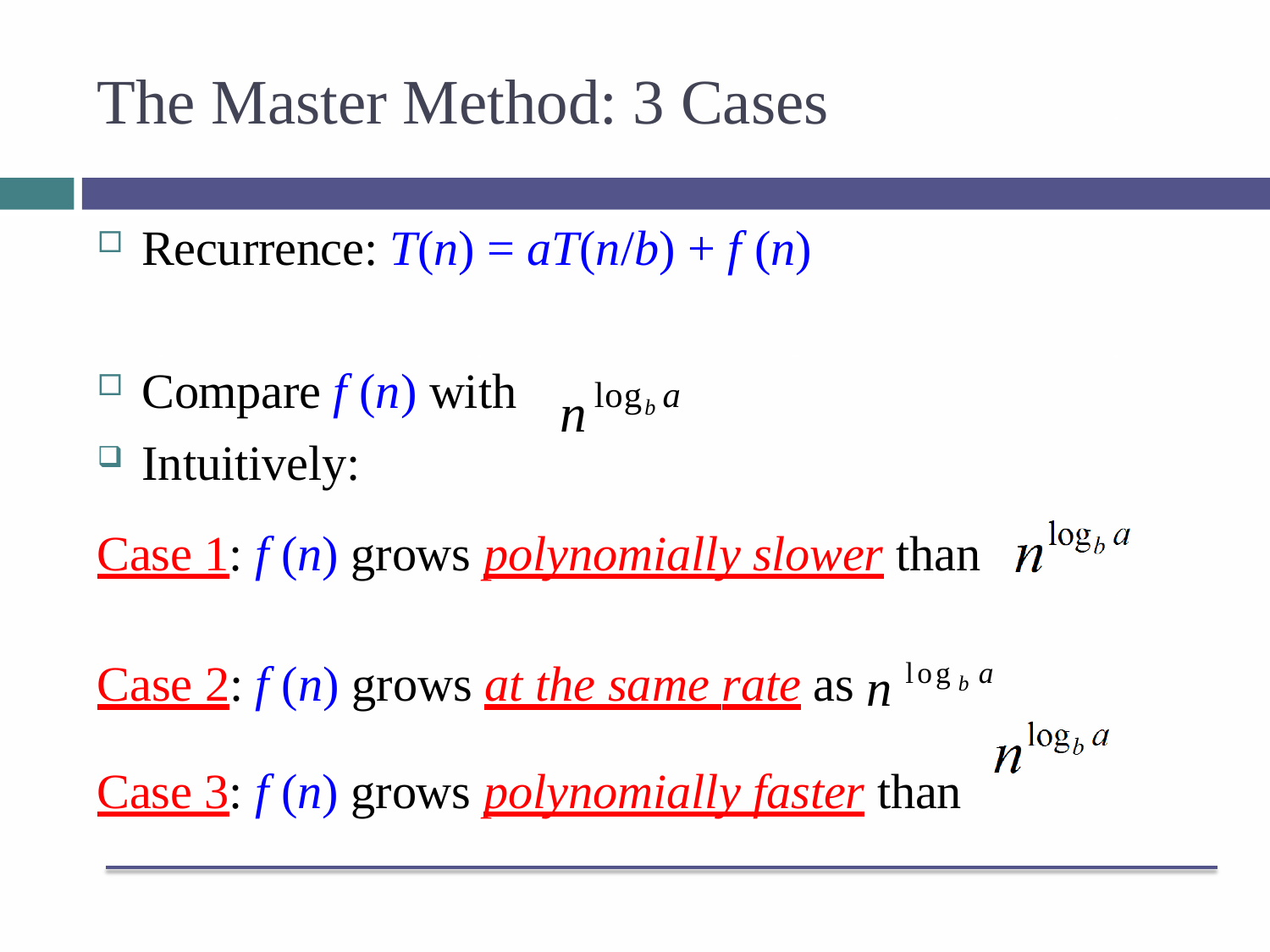

# The Master Method: 3 Cases
Recurrence: T(n) = aT(n/b) + f (n)
nlogb a
Compare f (n) with
Intuitively:
Case 1: f (n) grows polynomially slower than
Case 2: f (n) grows at the same rate as nlogb a
Case 3: f (n) grows polynomially faster than